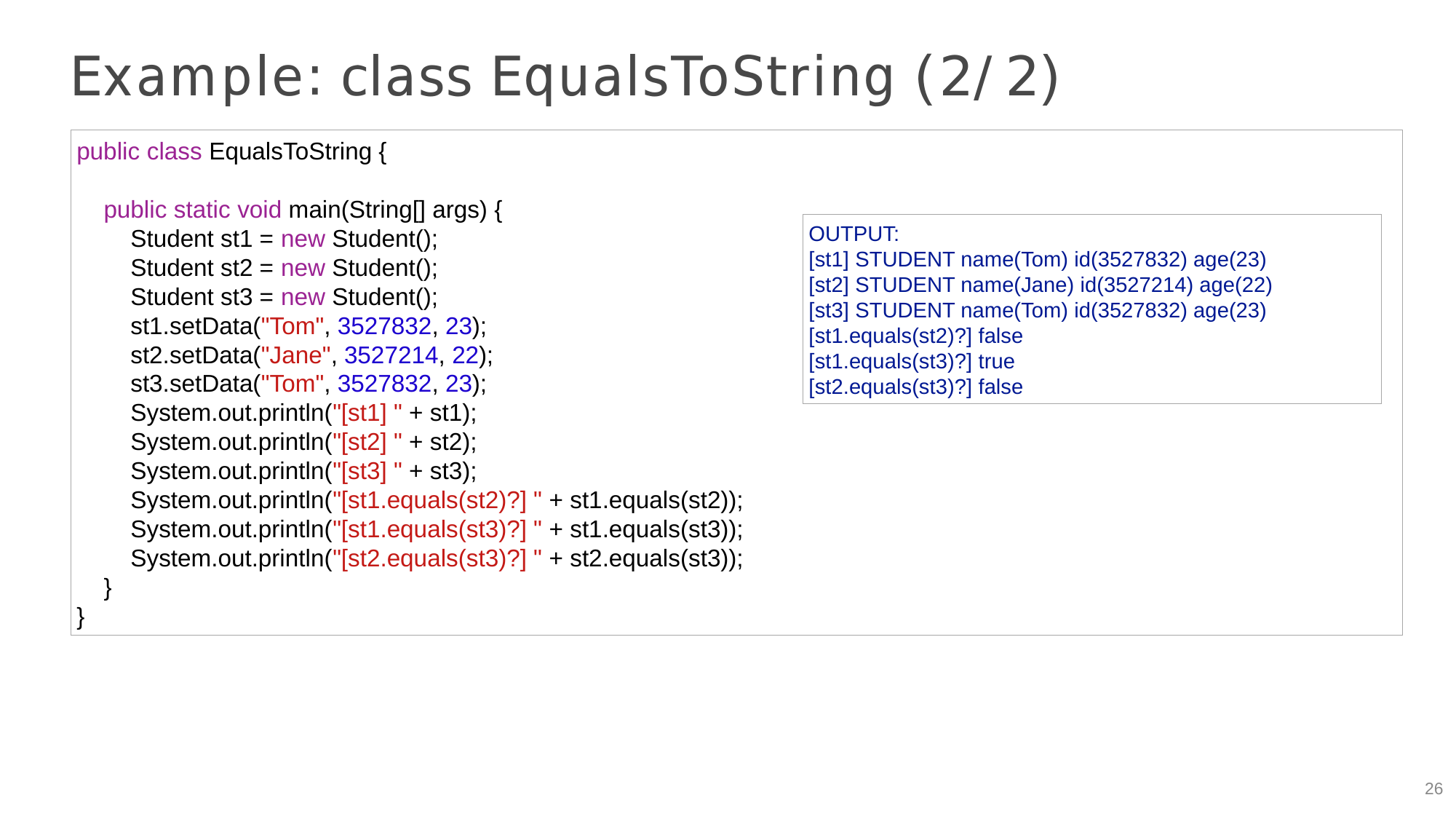

# Example: class EqualsToString (2/2)
public class EqualsToString {

    public static void main(String[] args) {
        Student st1 = new Student();
        Student st2 = new Student();
        Student st3 = new Student();
        st1.setData("Tom", 3527832, 23);
        st2.setData("Jane", 3527214, 22);
        st3.setData("Tom", 3527832, 23);
        System.out.println("[st1] " + st1);
        System.out.println("[st2] " + st2);
        System.out.println("[st3] " + st3);
        System.out.println("[st1.equals(st2)?] " + st1.equals(st2));
        System.out.println("[st1.equals(st3)?] " + st1.equals(st3));
        System.out.println("[st2.equals(st3)?] " + st2.equals(st3));
    }
}
OUTPUT:
[st1] STUDENT name(Tom) id(3527832) age(23)
[st2] STUDENT name(Jane) id(3527214) age(22)
[st3] STUDENT name(Tom) id(3527832) age(23)
[st1.equals(st2)?] false
[st1.equals(st3)?] true
[st2.equals(st3)?] false
26